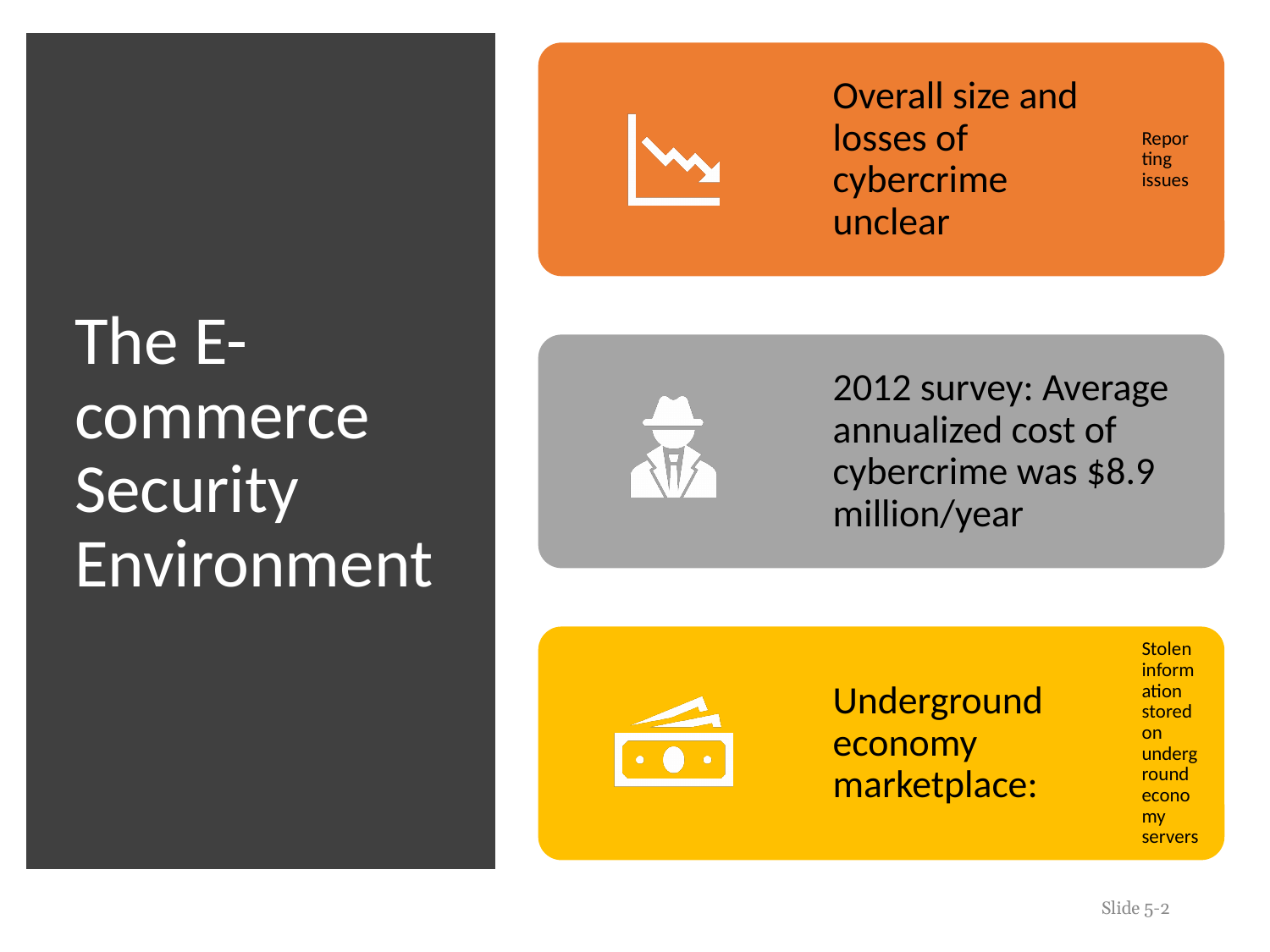

Overall size and losses of cybercrime unclear
Reporting issues
2012 survey: Average annualized cost of cybercrime was $8.9 million/year
Underground economy marketplace:
Stolen information stored on underground economy servers
# The E-commerce Security Environment
Slide 5-2